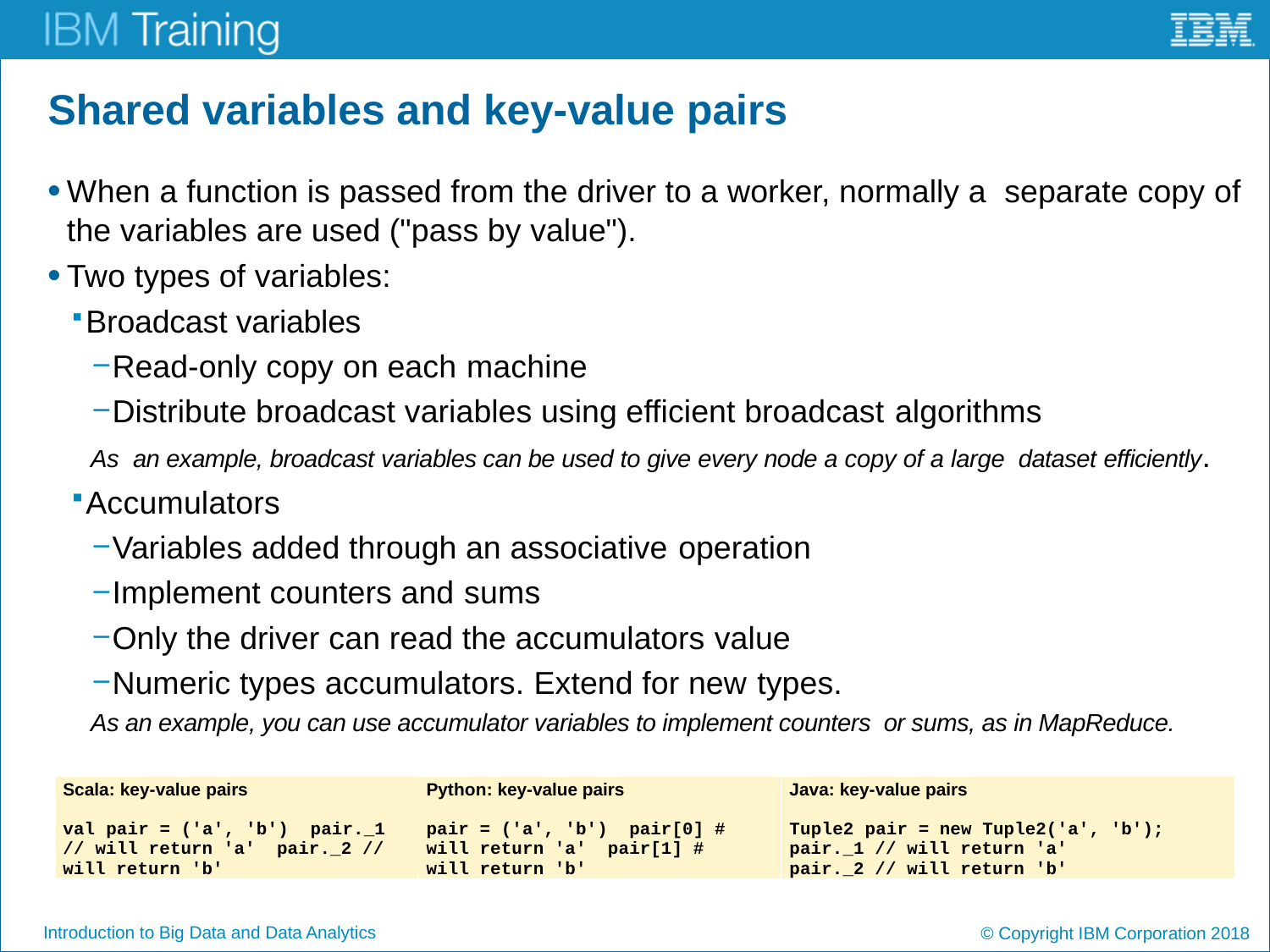

# Shared variables and key-value pairs
When a function is passed from the driver to a worker, normally a  separate copy of the variables are used ("pass by value").
Two types of variables:
Broadcast variables
Read-only copy on each machine
Distribute broadcast variables using efficient broadcast algorithms
As  an example, broadcast variables can be used to give every node a copy of a large  dataset efficiently.
Accumulators
Variables added through an associative operation
Implement counters and sums
Only the driver can read the accumulators value
Numeric types accumulators. Extend for new types.
As an example, you can use accumulator variables to implement counters  or sums, as in MapReduce.

| Scala: key-value pairs val pair = ('a', 'b') pair.\_1 // will return 'a' pair.\_2 // will return 'b' | Python: key-value pairs pair = ('a', 'b') pair[0] # will return 'a' pair[1] # will return 'b' | Java: key-value pairs Tuple2 pair = new Tuple2('a', 'b'); pair.\_1 // will return 'a' pair.\_2 // will return 'b' |
| --- | --- | --- |